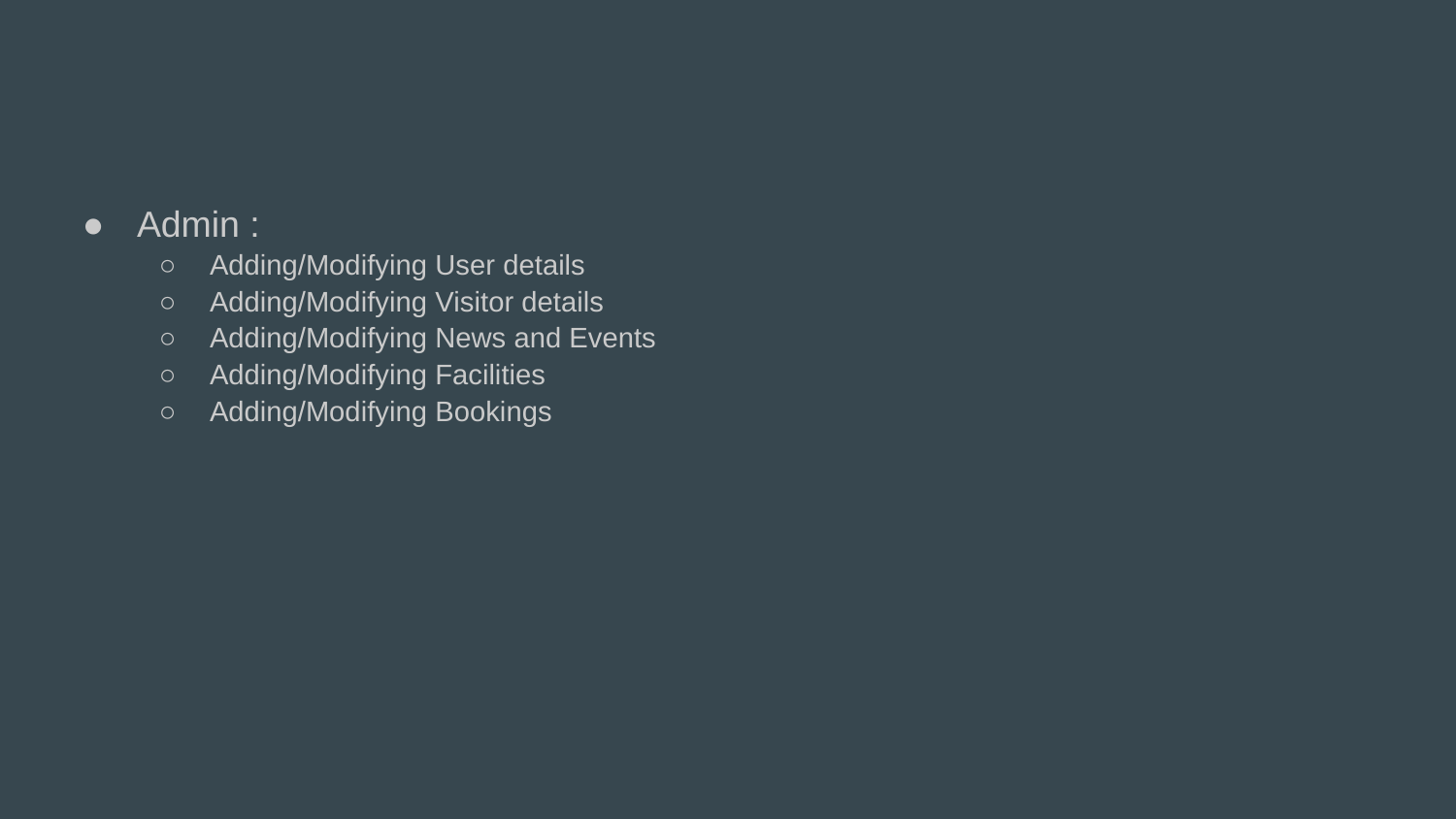

#
Admin :
Adding/Modifying User details
Adding/Modifying Visitor details
Adding/Modifying News and Events
Adding/Modifying Facilities
Adding/Modifying Bookings